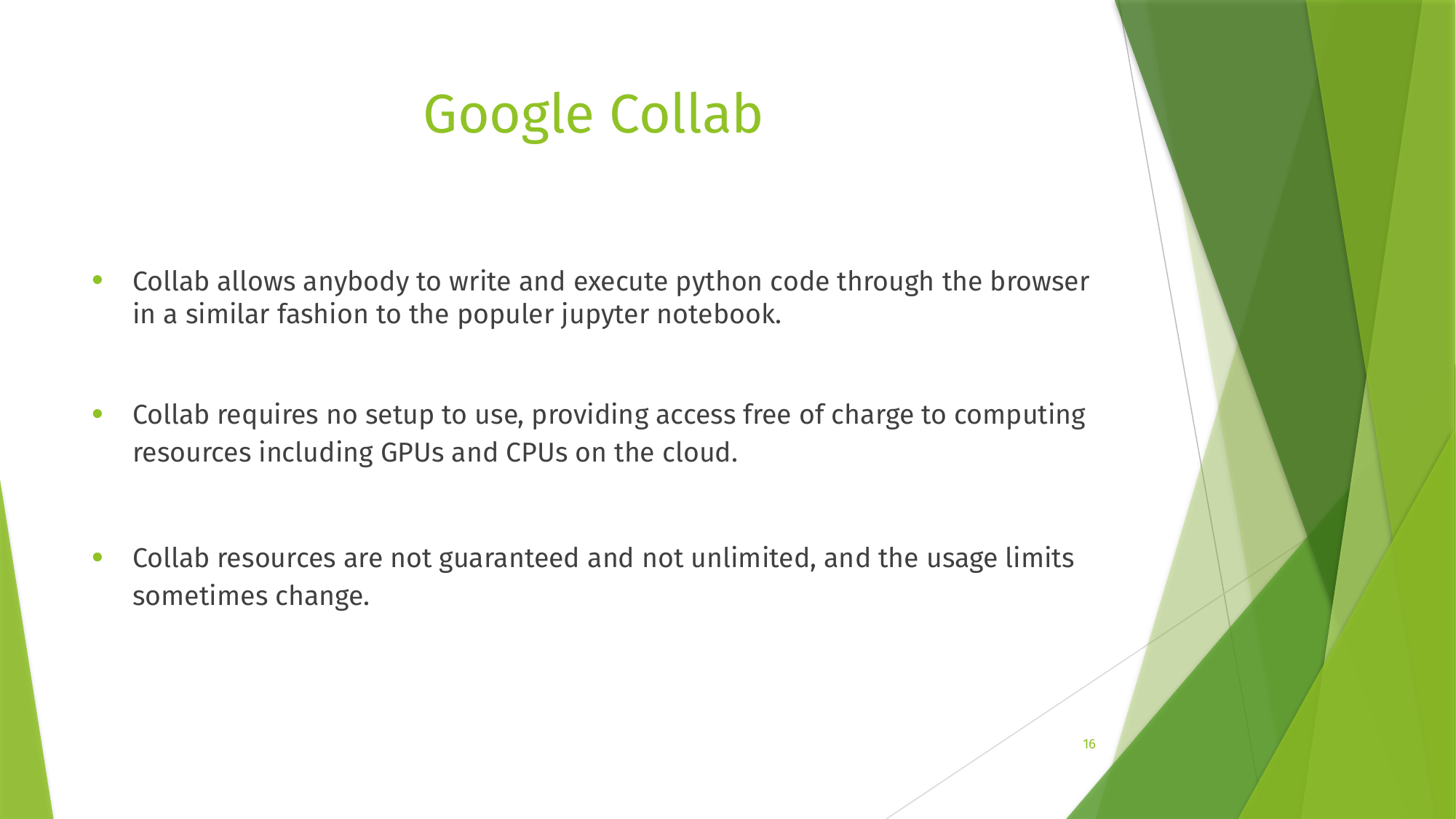

# Google Collab
Collab allows anybody to write and execute python code through the browser in a similar fashion to the populer jupyter notebook.

Collab requires no setup to use, providing access free of charge to computing resources including GPUs and CPUs on the cloud.

Collab resources are not guaranteed and not unlimited, and the usage limits sometimes change.

16